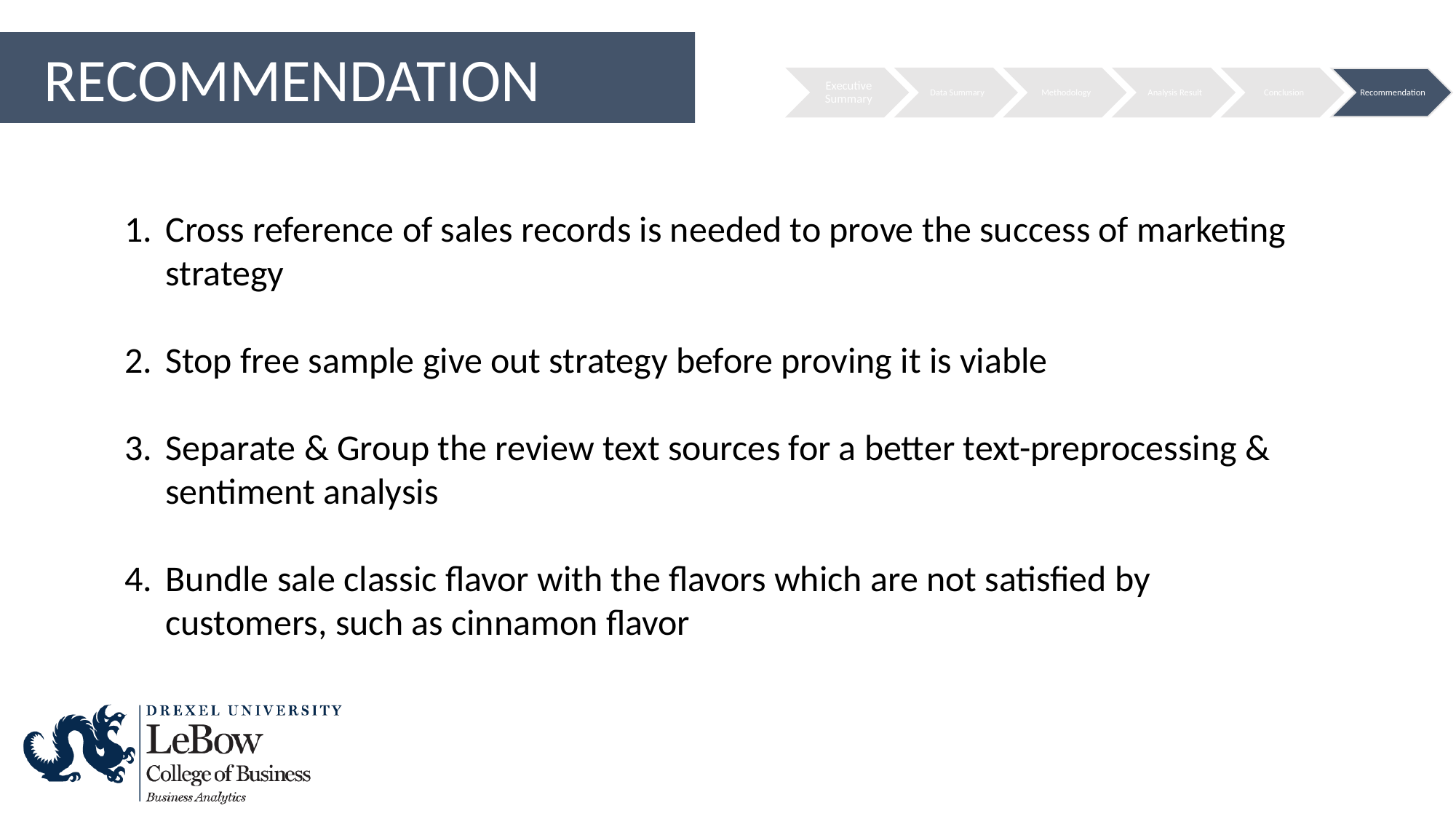

Executive Summary
Data Summary
Methodology
Analysis Result
Conclusion
Recommendation
RECOMMENDATION
Cross reference of sales records is needed to prove the success of marketing strategy

Stop free sample give out strategy before proving it is viable

Separate & Group the review text sources for a better text-preprocessing & sentiment analysis

Bundle sale classic flavor with the flavors which are not satisfied by customers, such as cinnamon flavor